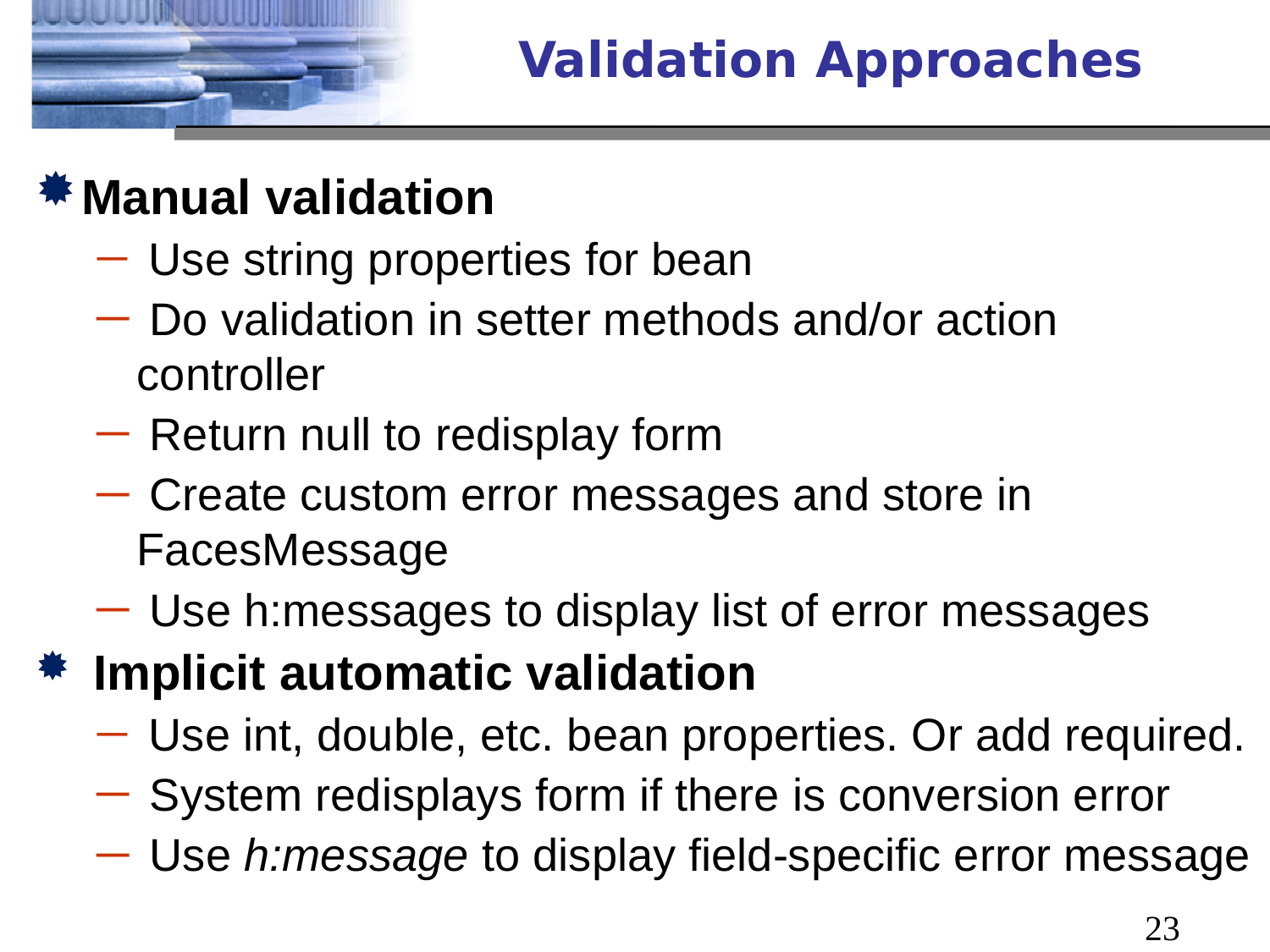

# Validation Approaches
Manual validation
 Use string properties for bean
 Do validation in setter methods and/or action controller
 Return null to redisplay form
 Create custom error messages and store in FacesMessage
 Use h:messages to display list of error messages
 Implicit automatic validation
 Use int, double, etc. bean properties. Or add required.
 System redisplays form if there is conversion error
 Use h:message to display field-specific error message